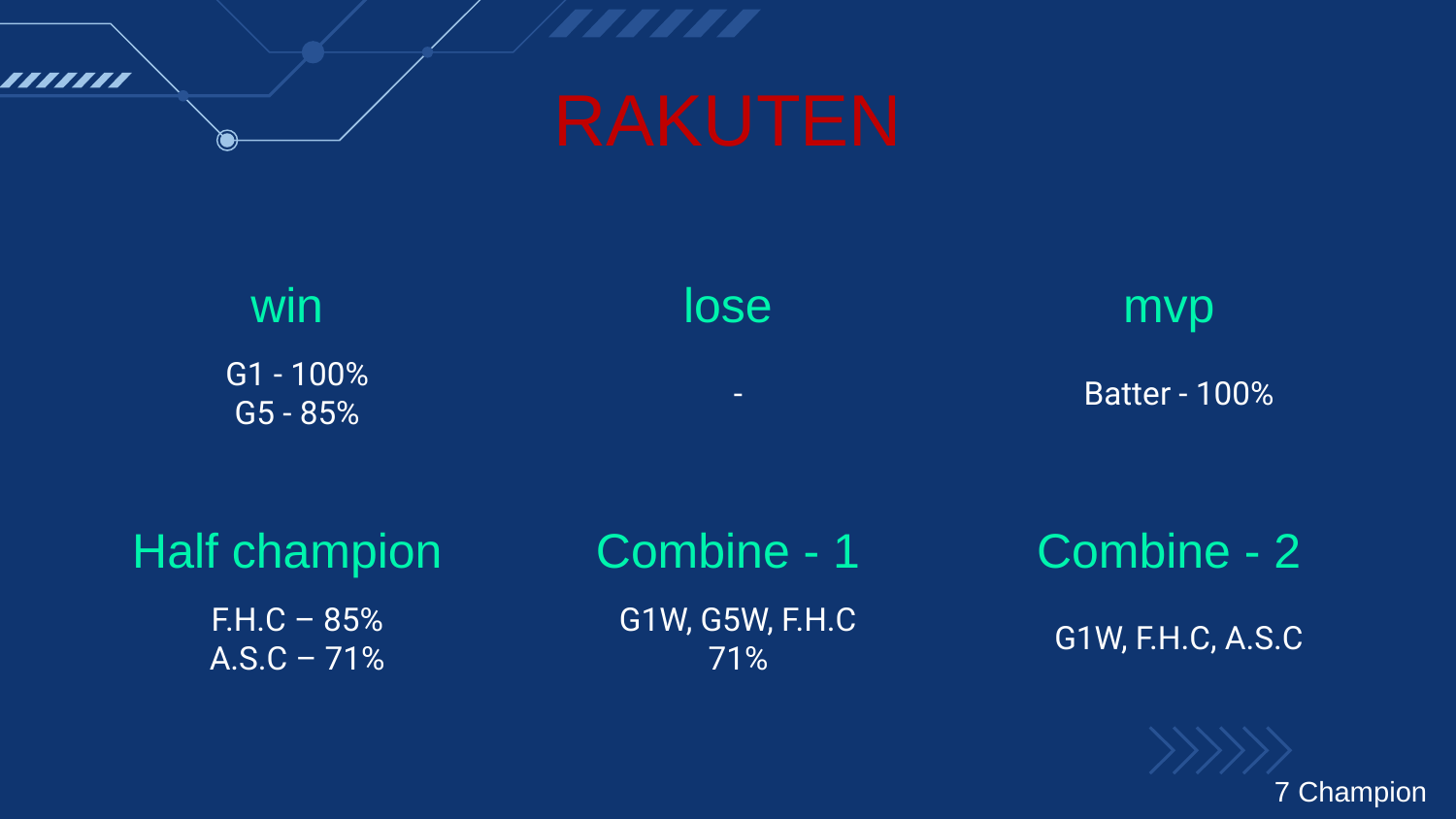

# RAKUTEN
win
lose
mvp
G1 - 100%
G5 - 85%
-
Batter - 100%
Half champion
Combine - 1
Combine - 2
F.H.C – 85%
A.S.C – 71%
G1W, G5W, F.H.C
71%
G1W, F.H.C, A.S.C
7 Champion